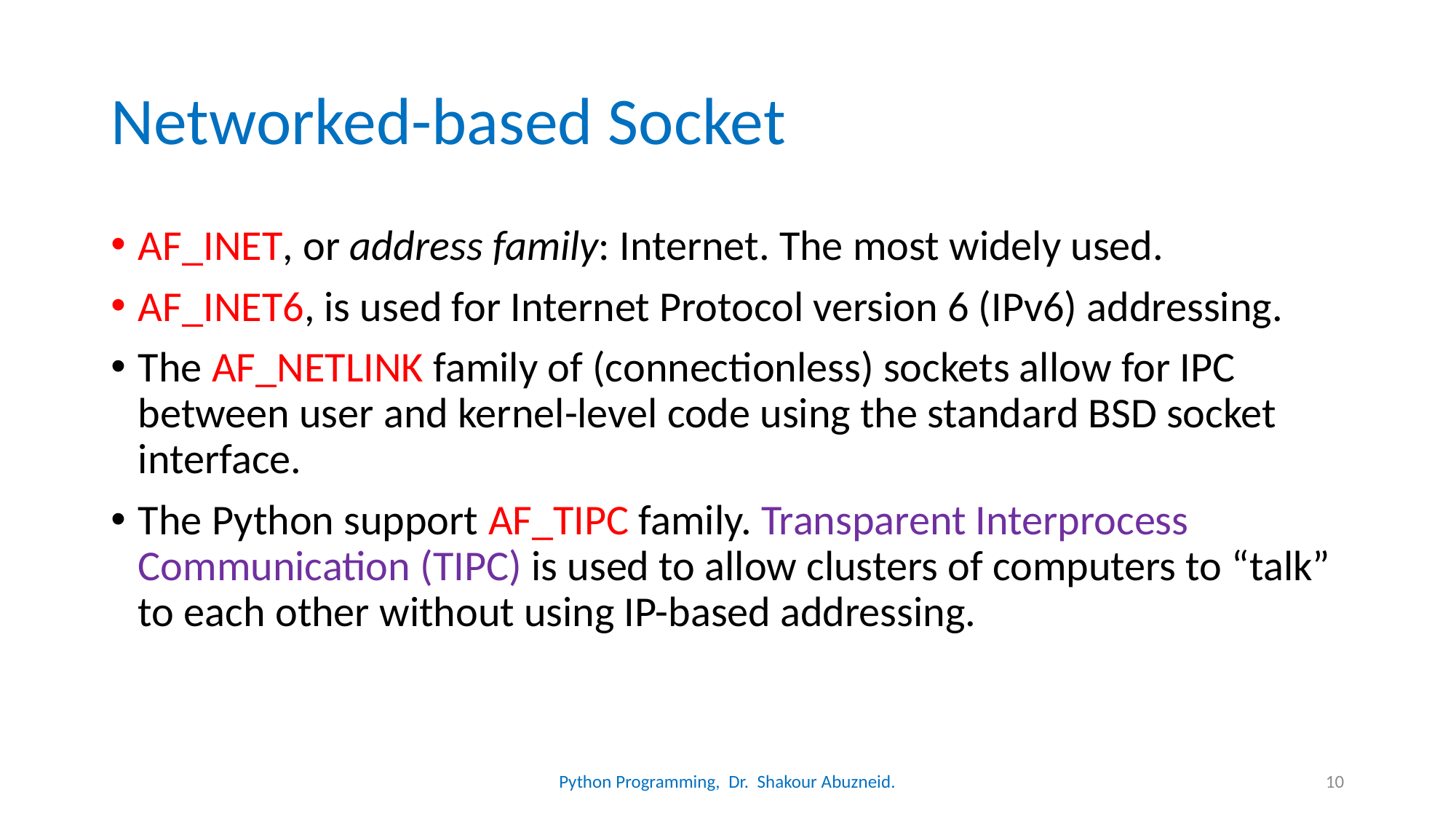

# Networked-based Socket
AF_INET, or address family: Internet. The most widely used.
AF_INET6, is used for Internet Protocol version 6 (IPv6) addressing.
The AF_NETLINK family of (connectionless) sockets allow for IPC between user and kernel-level code using the standard BSD socket interface.
The Python support AF_TIPC family. Transparent Interprocess Communication (TIPC) is used to allow clusters of computers to “talk” to each other without using IP-based addressing.
Python Programming,  Dr.  Shakour Abuzneid.
10